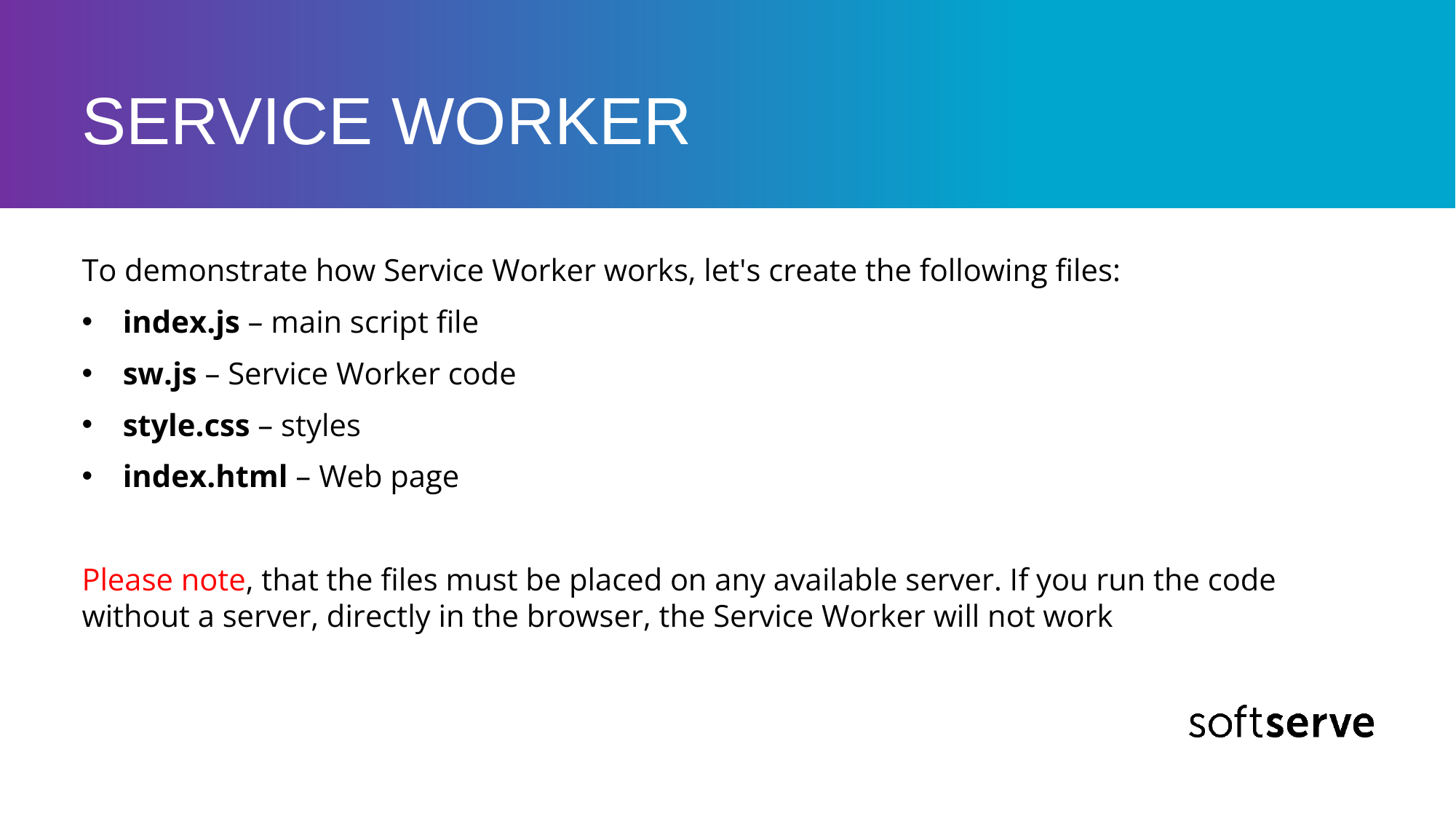

# SERVICE WORKER
To demonstrate how Service Worker works, let's create the following files:
index.js – main script file
sw.js – Service Worker code
style.css – styles
index.html – Web page

Please note, that the files must be placed on any available server. If you run the code without a server, directly in the browser, the Service Worker will not work